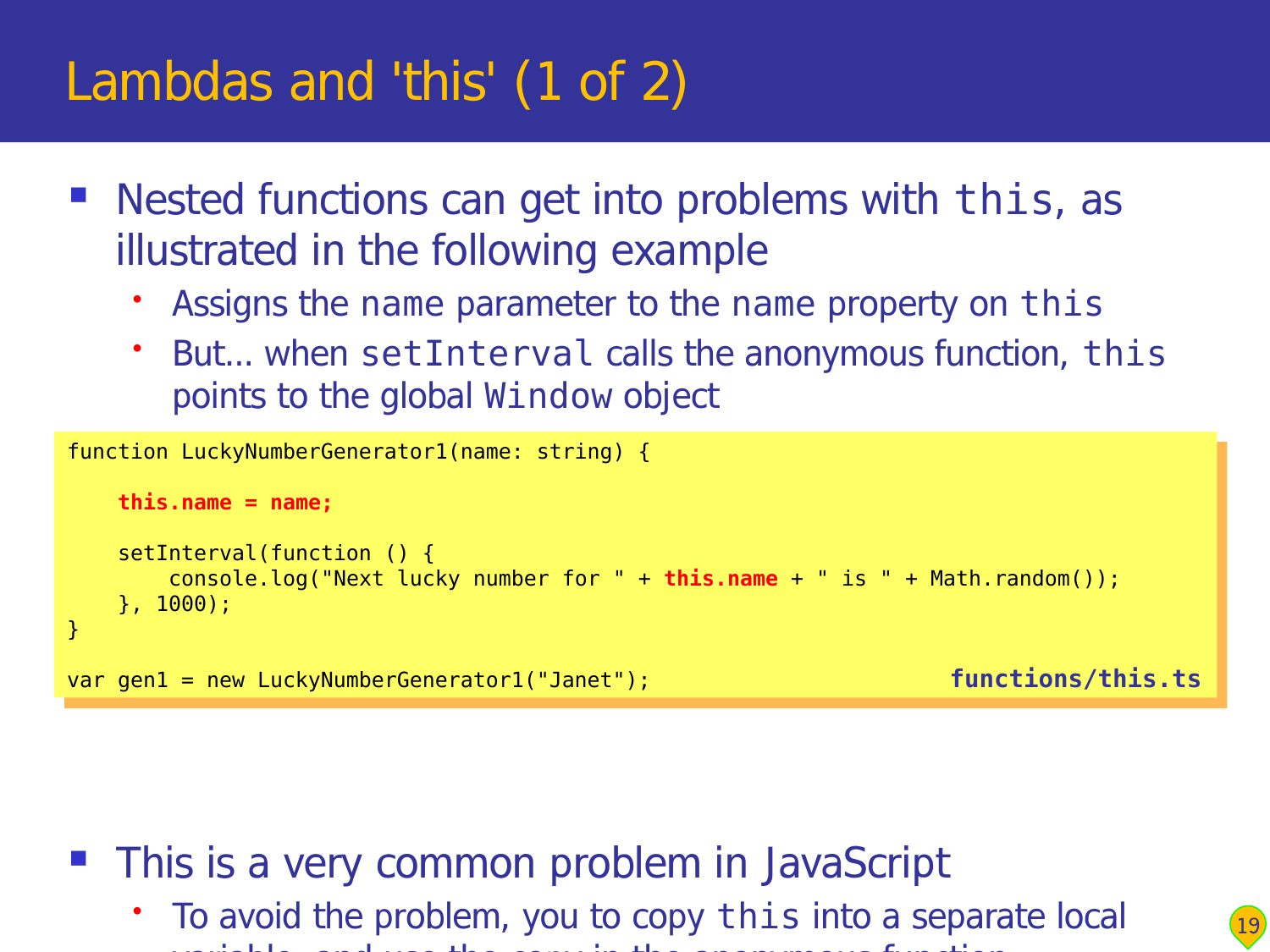

# Lambdas and 'this' (1 of 2)
Nested functions can get into problems with this, as illustrated in the following example
Assigns the name parameter to the name property on this
But… when setInterval calls the anonymous function, this points to the global Window object

This is a very common problem in JavaScript
To avoid the problem, you to copy this into a separate local variable, and use the copy in the anonymous function

function LuckyNumberGenerator1(name: string) {

    this.name = name;

    setInterval(function () {
        console.log("Next lucky number for " + this.name + " is " + Math.random());
    }, 1000);
}

var gen1 = new LuckyNumberGenerator1("Janet");
functions/this.ts

19